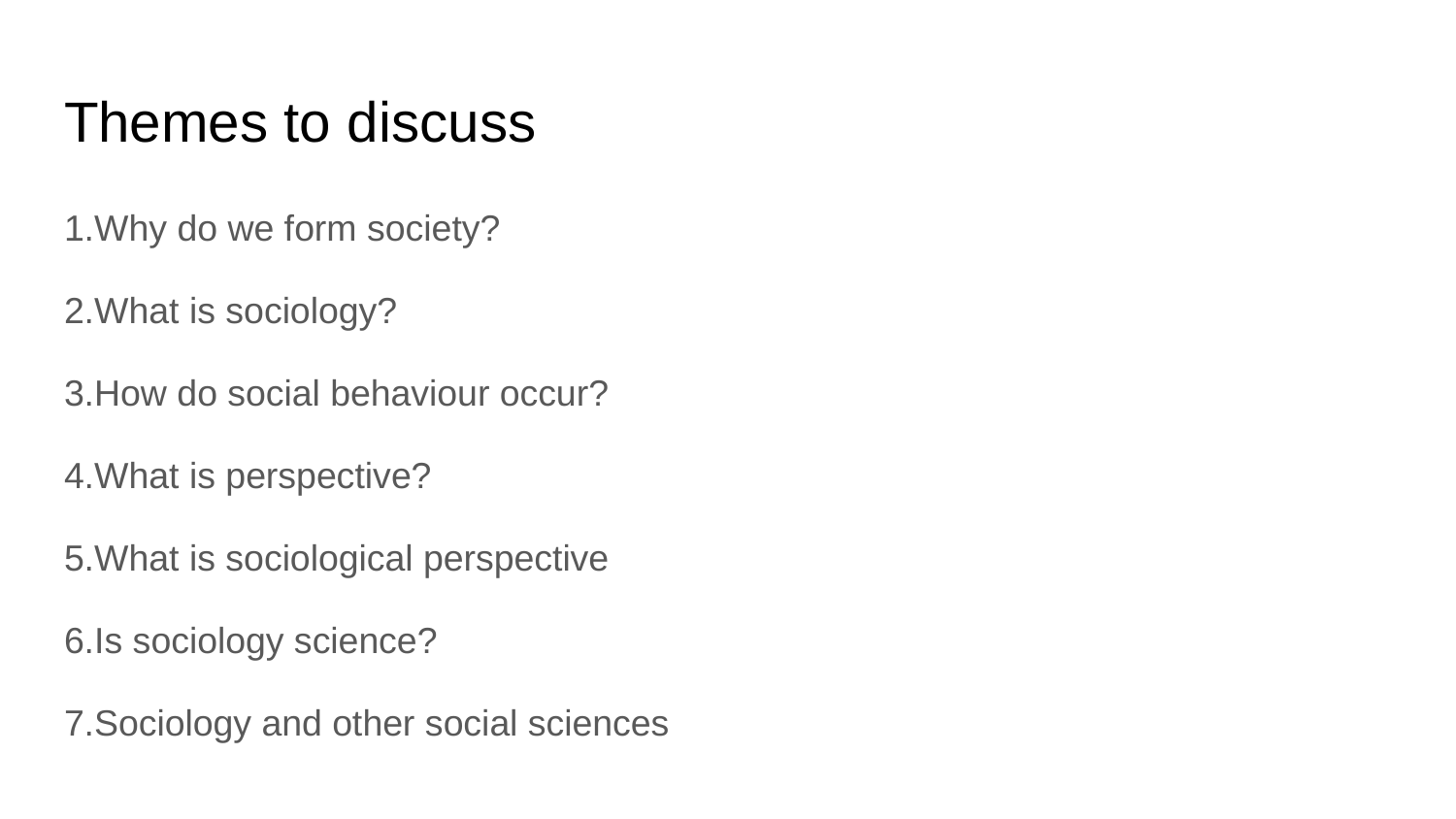

# Themes to discuss
1.Why do we form society?
2.What is sociology?
3.How do social behaviour occur?
4.What is perspective?
5.What is sociological perspective
6.Is sociology science?
7.Sociology and other social sciences